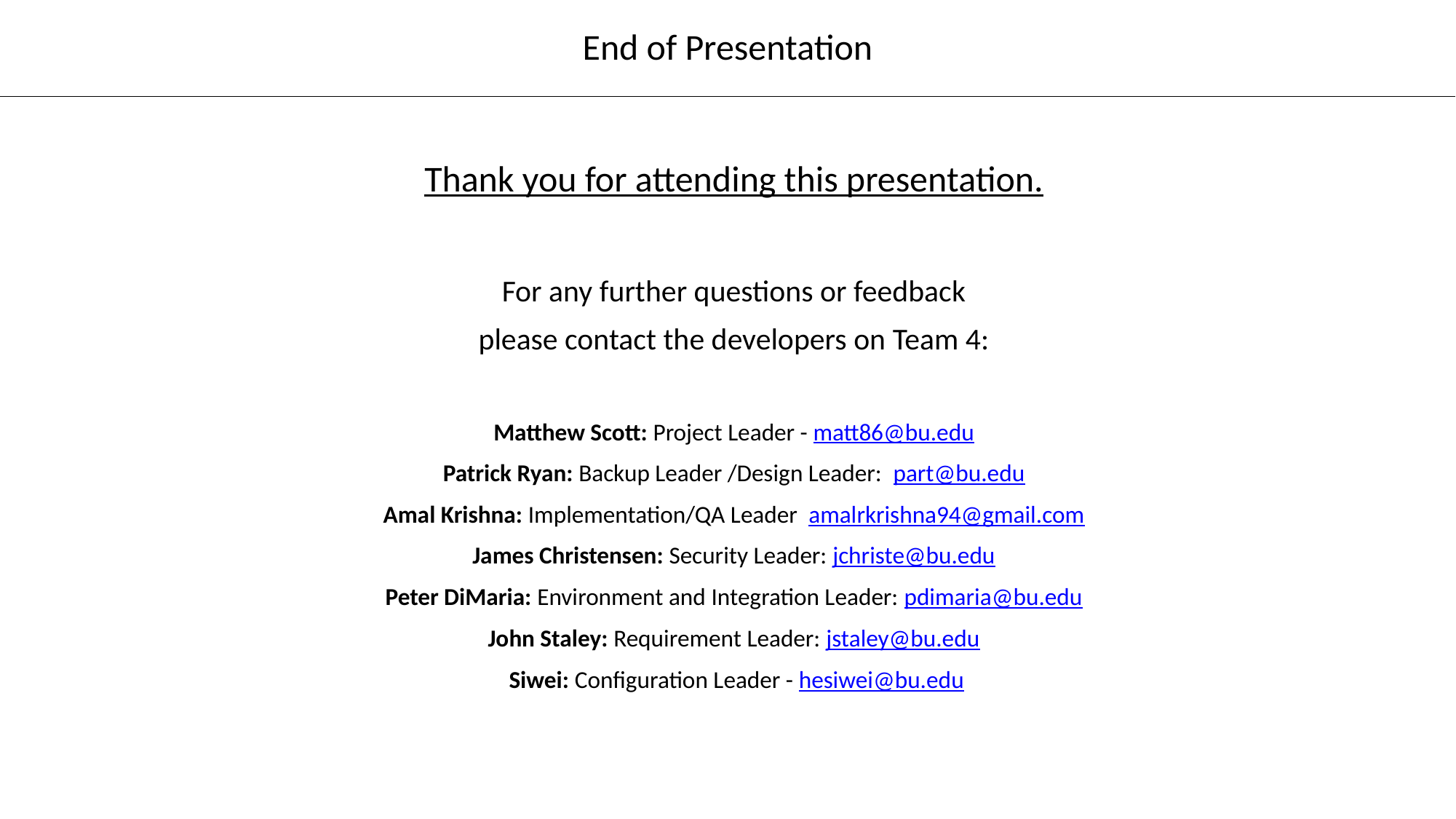

End of Presentation
Thank you for attending this presentation.

For any further questions or feedback
please contact the developers on Team 4:

Matthew Scott: Project Leader - matt86@bu.edu
Patrick Ryan: Backup Leader /Design Leader:  part@bu.edu
Amal Krishna: Implementation/QA Leader  amalrkrishna94@gmail.com
James Christensen: Security Leader: jchriste@bu.edu
Peter DiMaria: Environment and Integration Leader: pdimaria@bu.edu
John Staley: Requirement Leader: jstaley@bu.edu
 Siwei: Configuration Leader - hesiwei@bu.edu